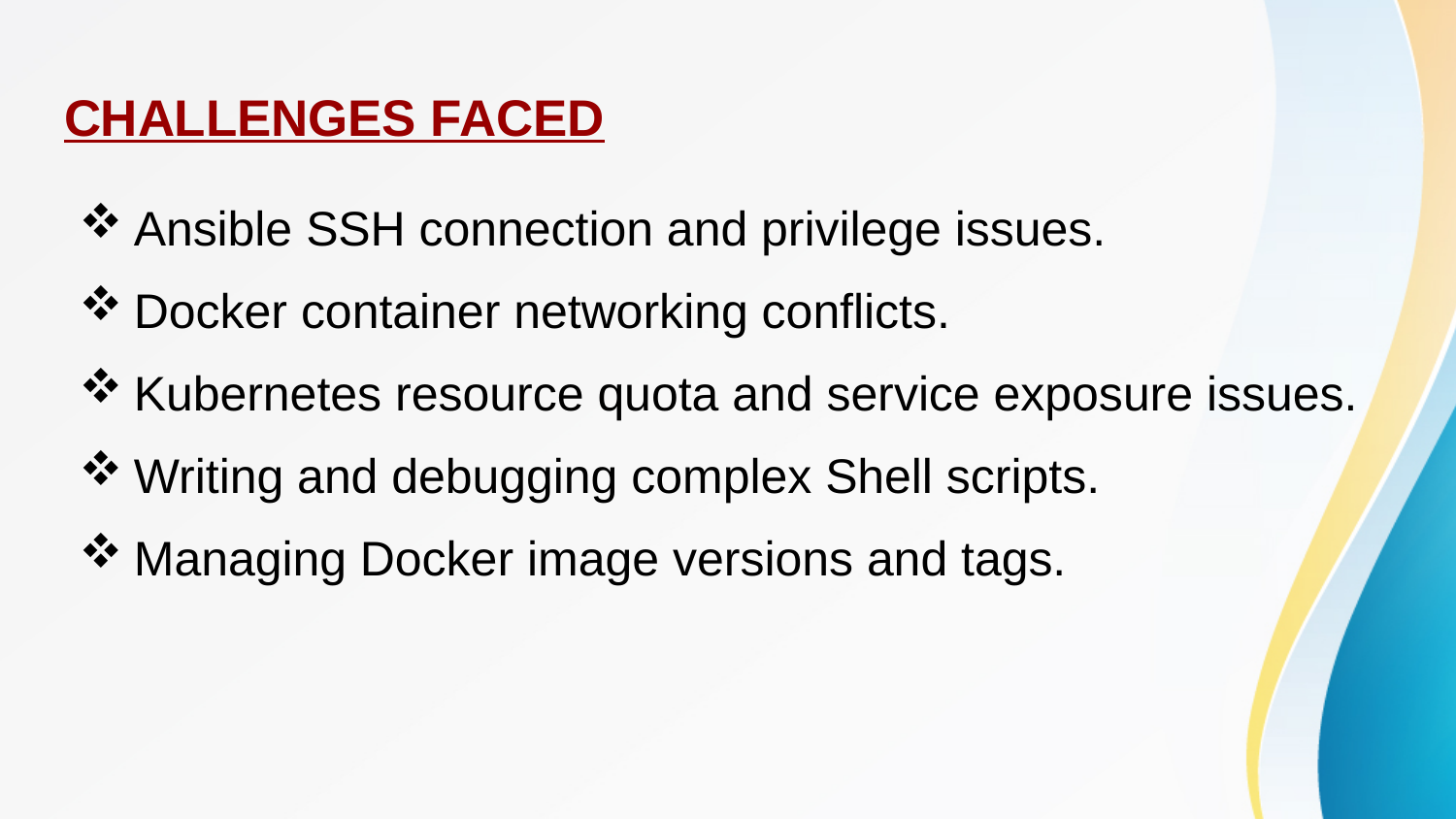

# CHALLENGES FACED
Ansible SSH connection and privilege issues.
Docker container networking conflicts.
Kubernetes resource quota and service exposure issues.
Writing and debugging complex Shell scripts.
Managing Docker image versions and tags.